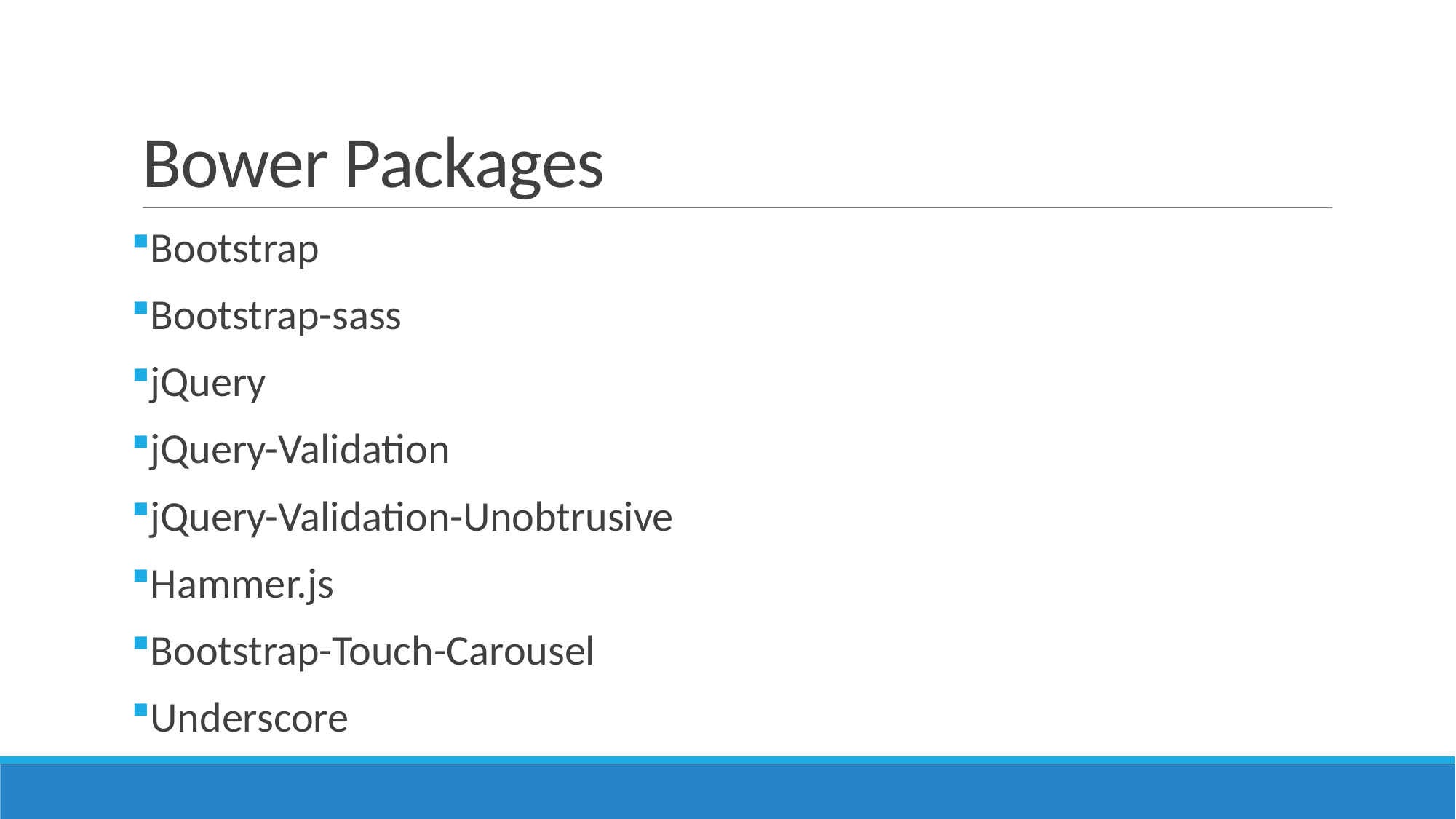

# Bower Packages
Bootstrap
Bootstrap-sass
jQuery
jQuery-Validation
jQuery-Validation-Unobtrusive
Hammer.js
Bootstrap-Touch-Carousel
Underscore